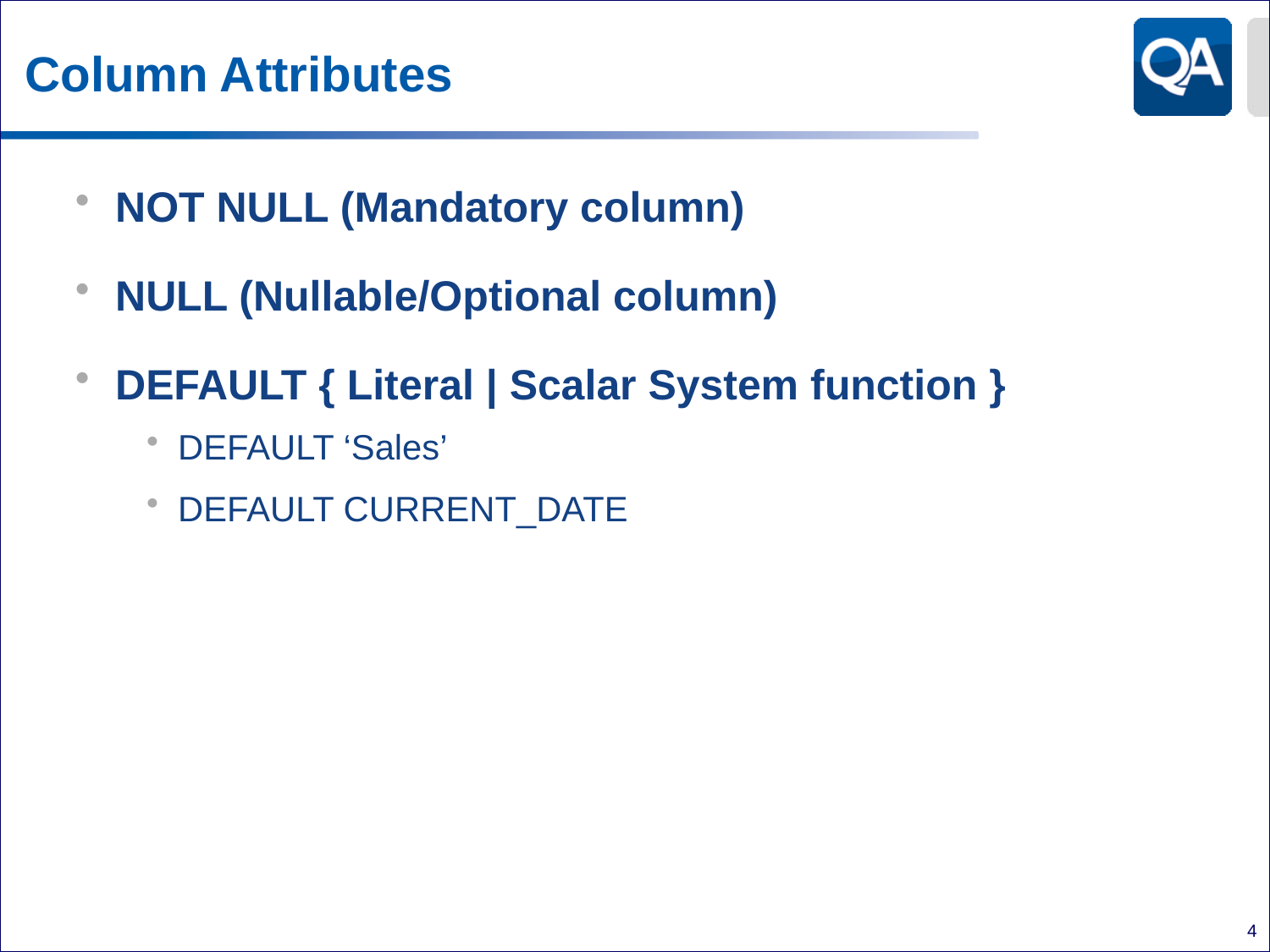

# Column Attributes

NOT NULL (Mandatory column)
NULL (Nullable/Optional column)
DEFAULT { Literal | Scalar System function }
DEFAULT ‘Sales’
DEFAULT CURRENT_DATE